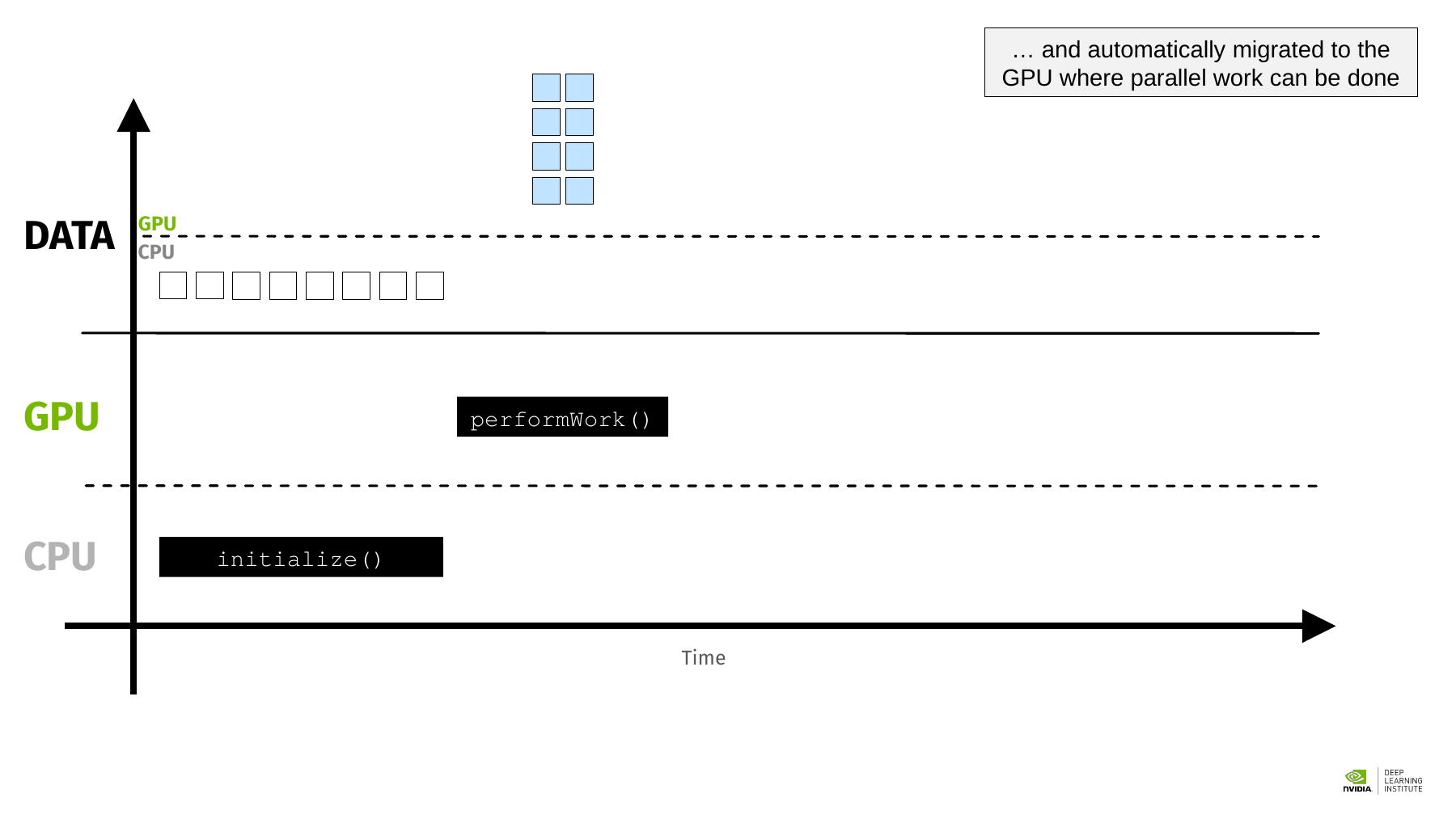

… and automatically migrated to the GPU where parallel work can be done

TIME
GPU
DATA
CPU

GPU
performWork()
CPU
initialize()
Time